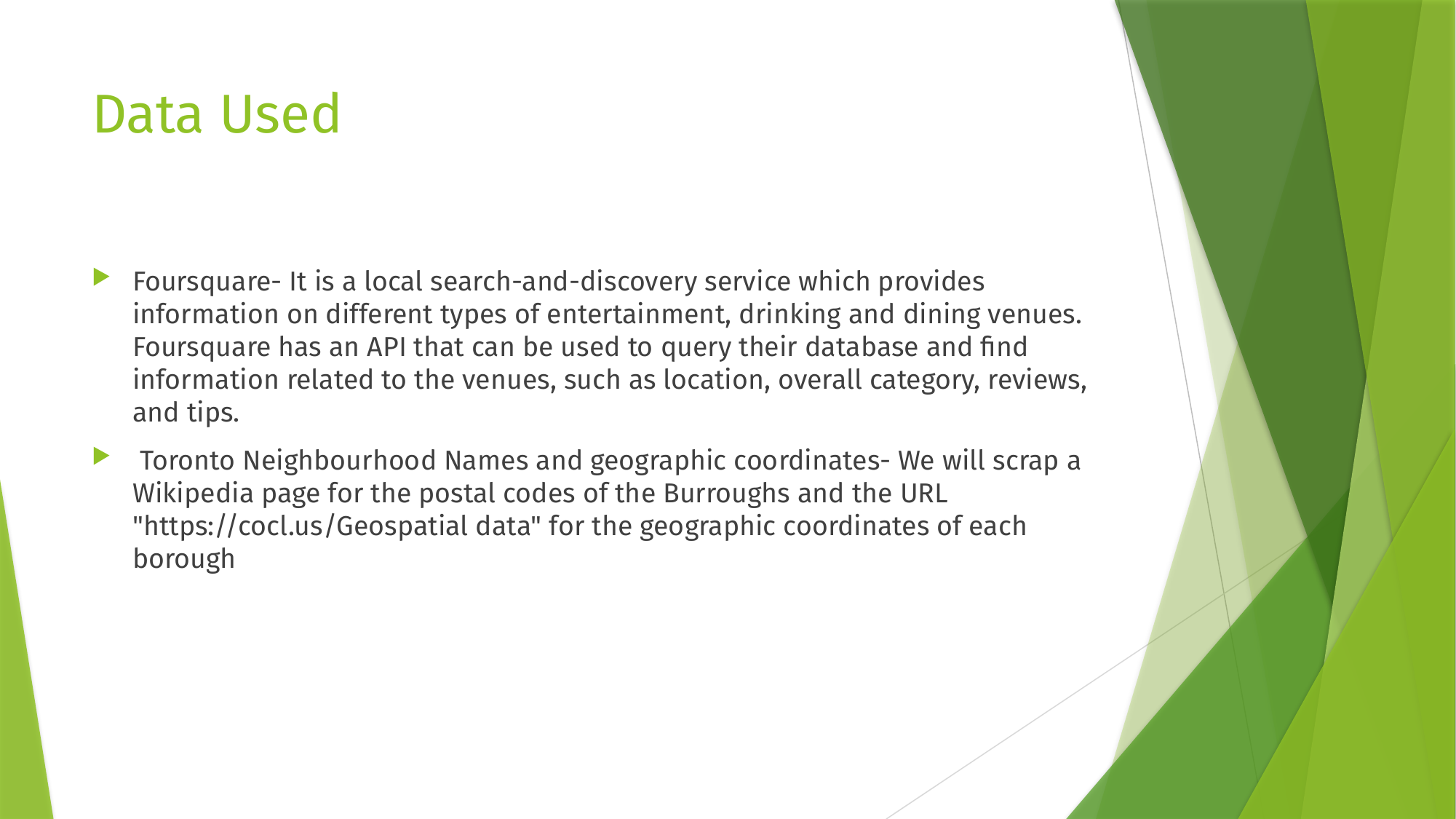

# Data Used
Foursquare- It is a local search-and-discovery service which provides information on different types of entertainment, drinking and dining venues. Foursquare has an API that can be used to query their database and find information related to the venues, such as location, overall category, reviews, and tips.
 Toronto Neighbourhood Names and geographic coordinates- We will scrap a Wikipedia page for the postal codes of the Burroughs and the URL "https://cocl.us/Geospatial data" for the geographic coordinates of each borough